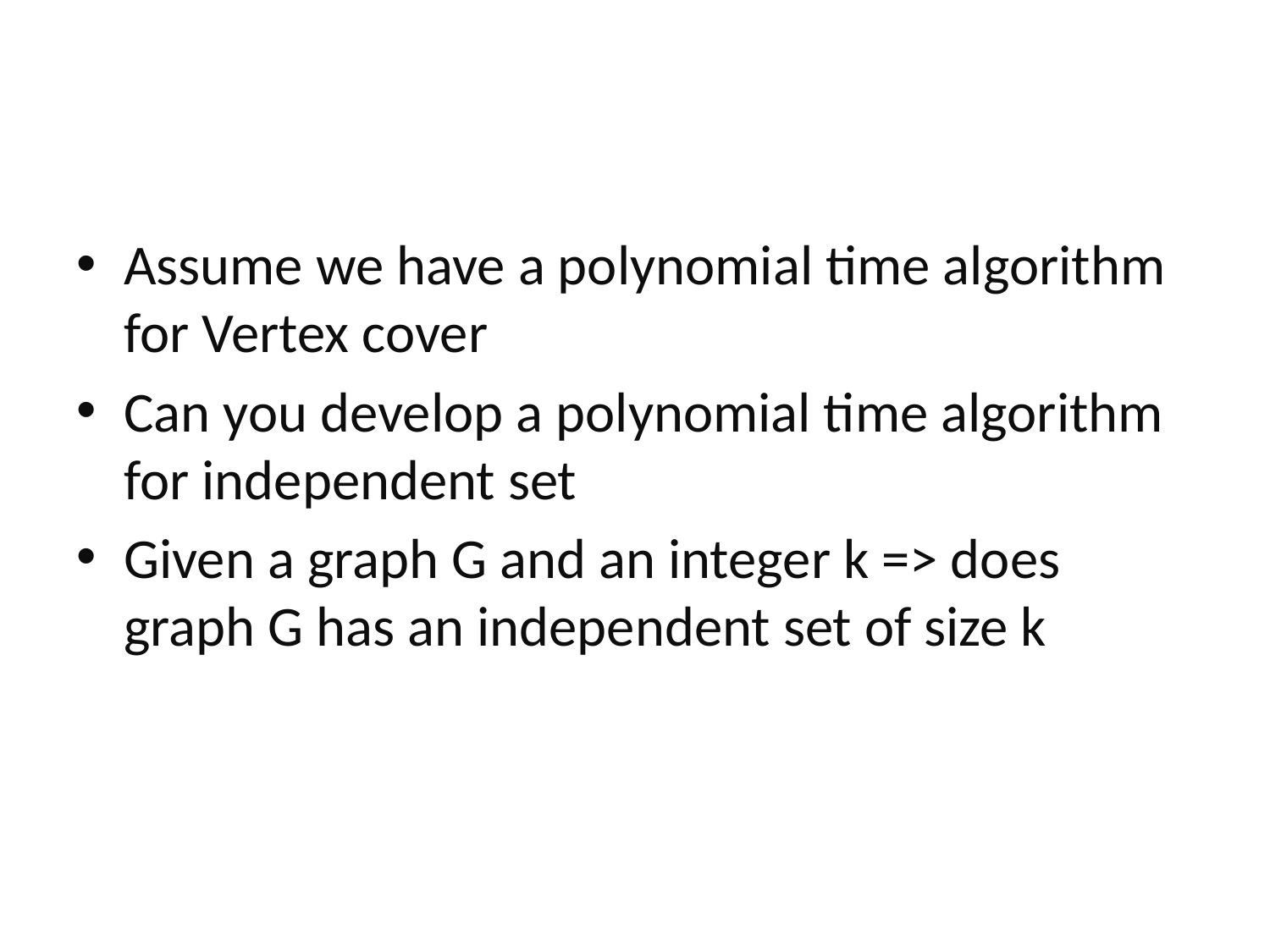

# Key Observation
Assume we have a polynomial time algorithm for Vertex cover
Can you develop a polynomial time algorithm for independent set
Given a graph G and an integer k => does graph G has an independent set of size k